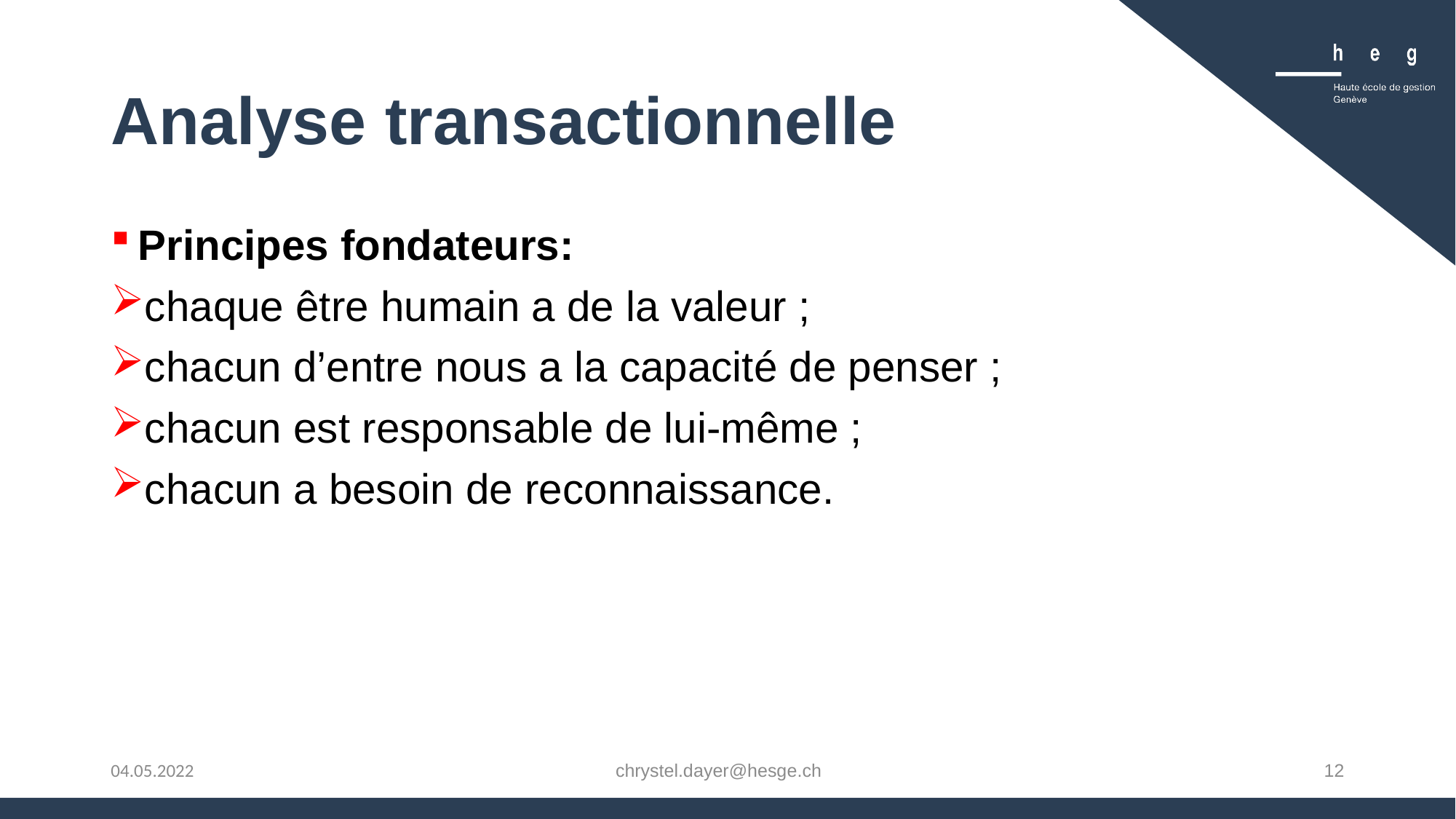

# Analyse transactionnelle
Principes fondateurs:
chaque être humain a de la valeur ;
chacun d’entre nous a la capacité de penser ;
chacun est responsable de lui-même ;
chacun a besoin de reconnaissance.

chrystel.dayer@hesge.ch
12